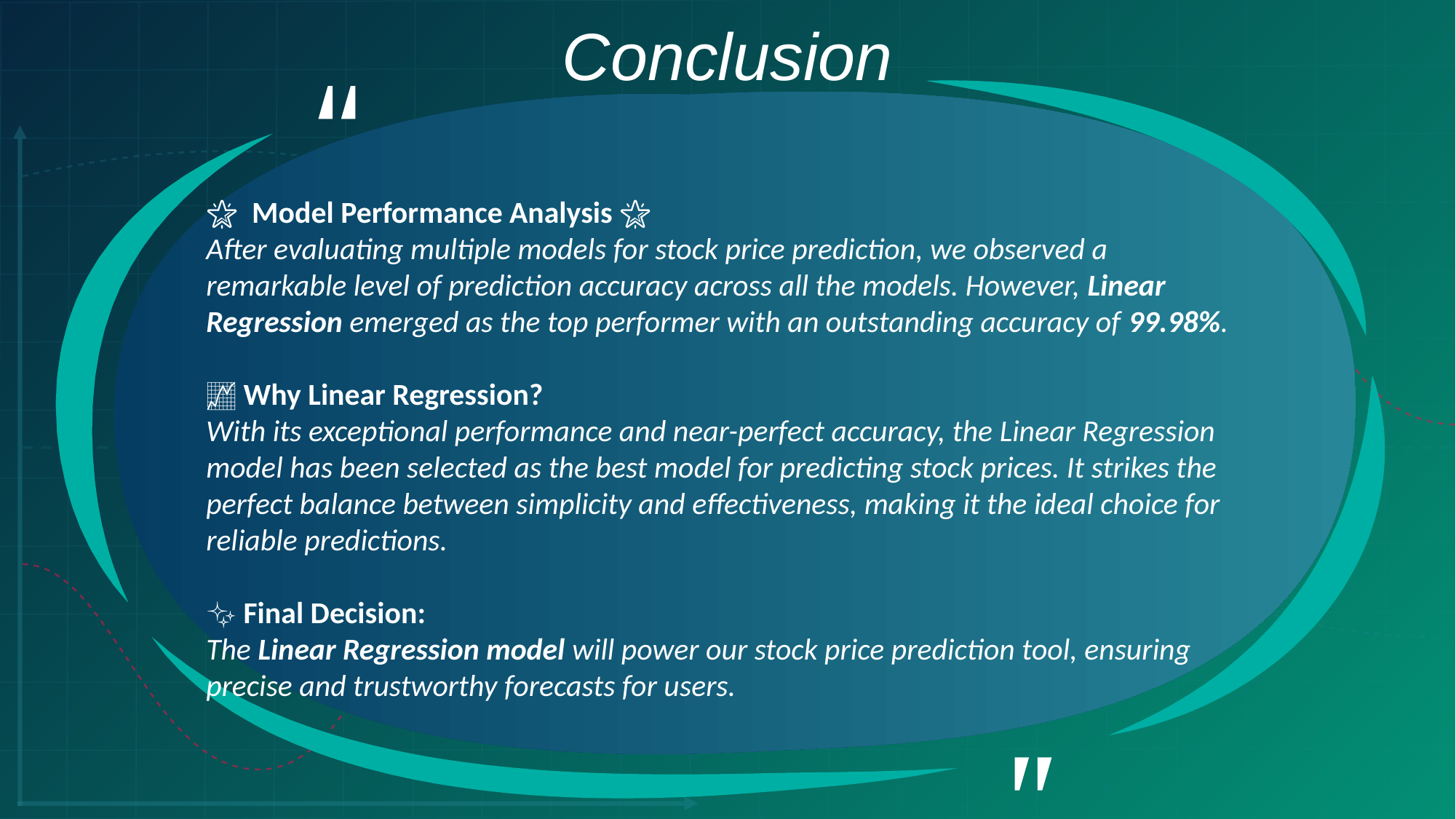

# Conclusion

🌟  Model Performance Analysis 🌟
After evaluating multiple models for stock price prediction, we observed a remarkable level of prediction accuracy across all the models. However, Linear Regression emerged as the top performer with an outstanding accuracy of 99.98%.

📈 Why Linear Regression?
With its exceptional performance and near-perfect accuracy, the Linear Regression model has been selected as the best model for predicting stock prices. It strikes the perfect balance between simplicity and effectiveness, making it the ideal choice for reliable predictions.

✨ Final Decision:
The Linear Regression model will power our stock price prediction tool, ensuring precise and trustworthy forecasts for users.